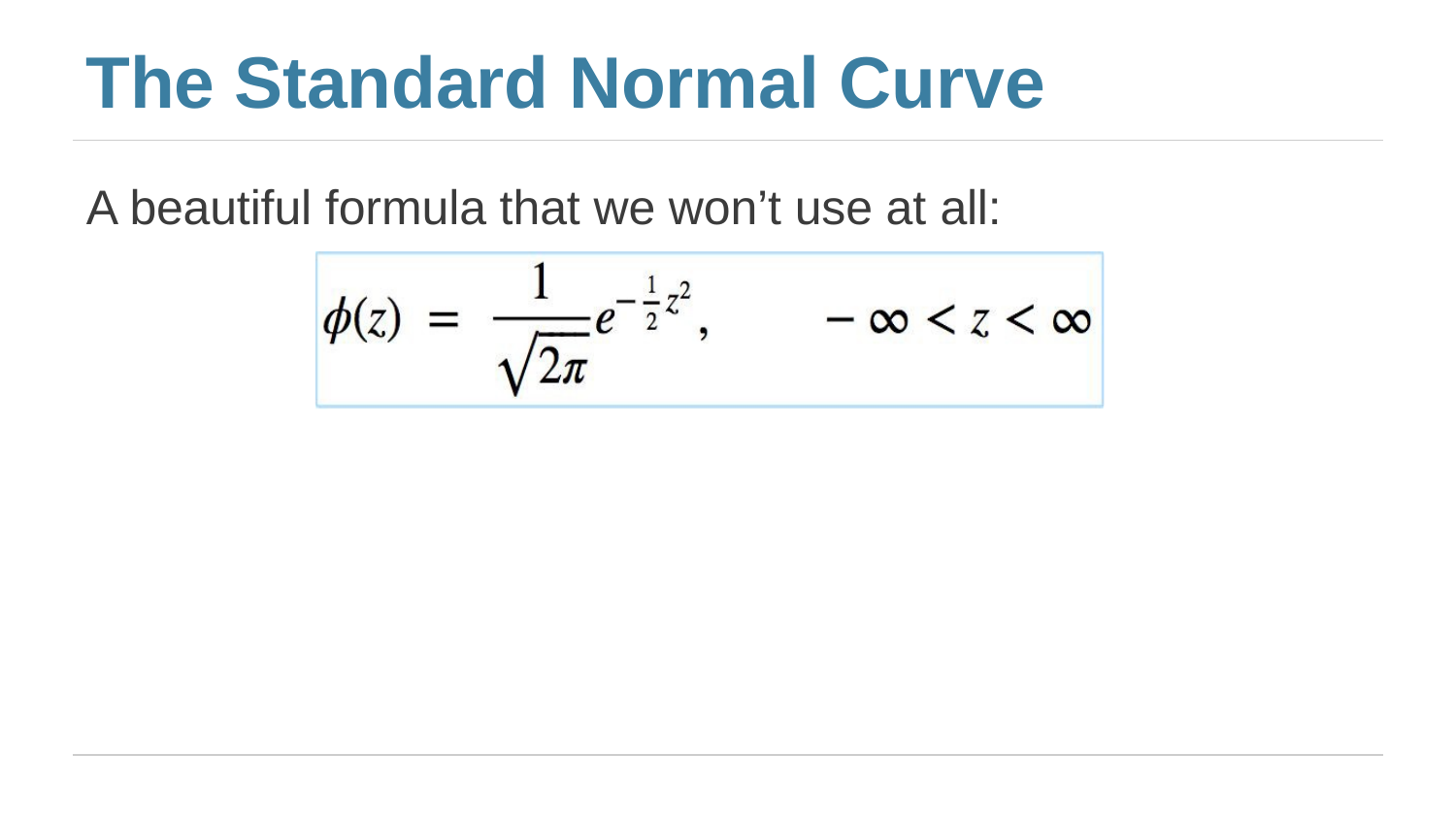

The Standard Normal Curve
A beautiful formula that we won’t use at all: